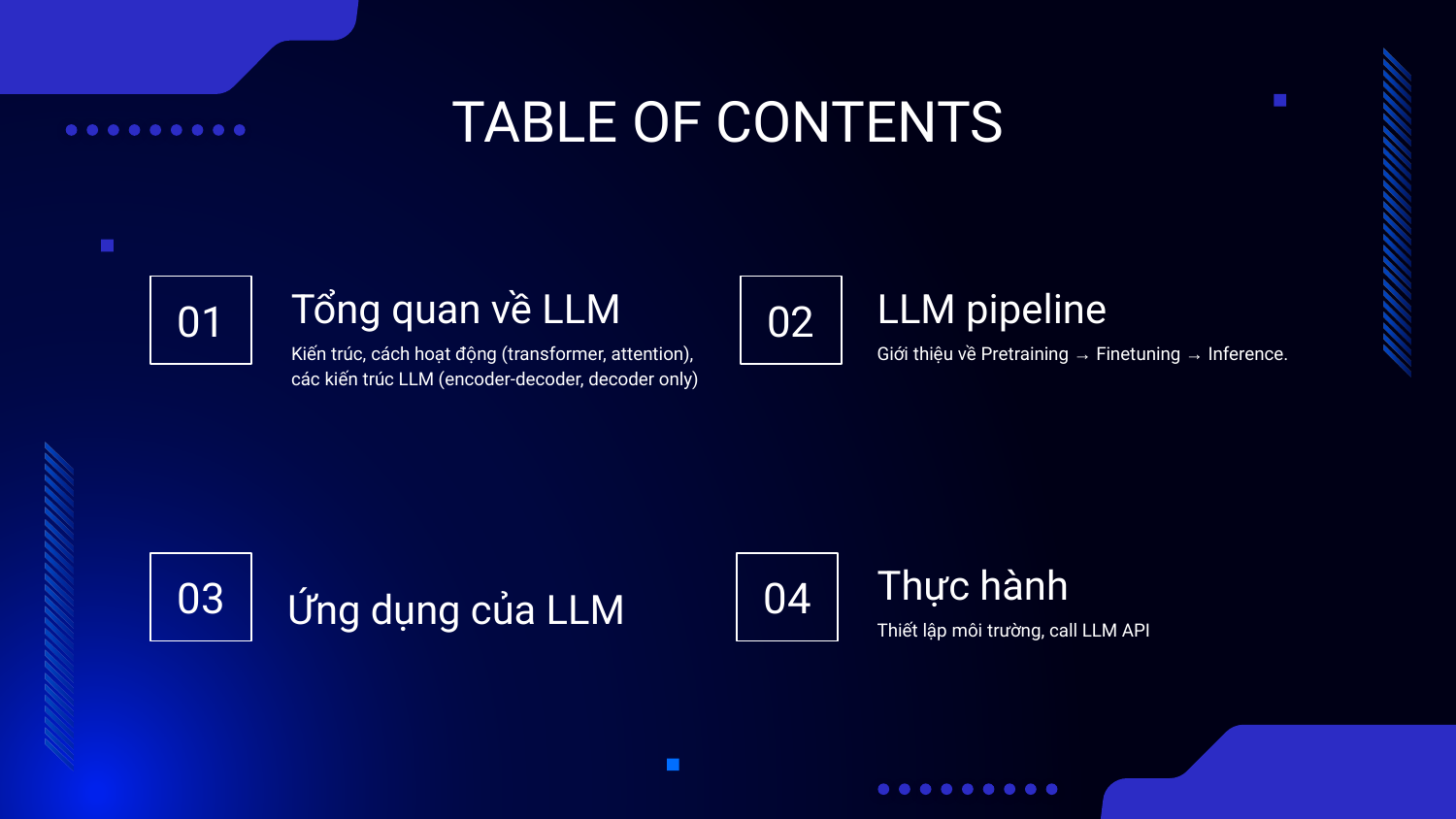

# TABLE OF CONTENTS
Tổng quan về LLM
LLM pipeline
01
02
Kiến trúc, cách hoạt động (transformer, attention), các kiến trúc LLM (encoder-decoder, decoder only)
Giới thiệu về Pretraining → Finetuning → Inference.
Thực hành
03
04
Ứng dụng của LLM
Thiết lập môi trường, call LLM API